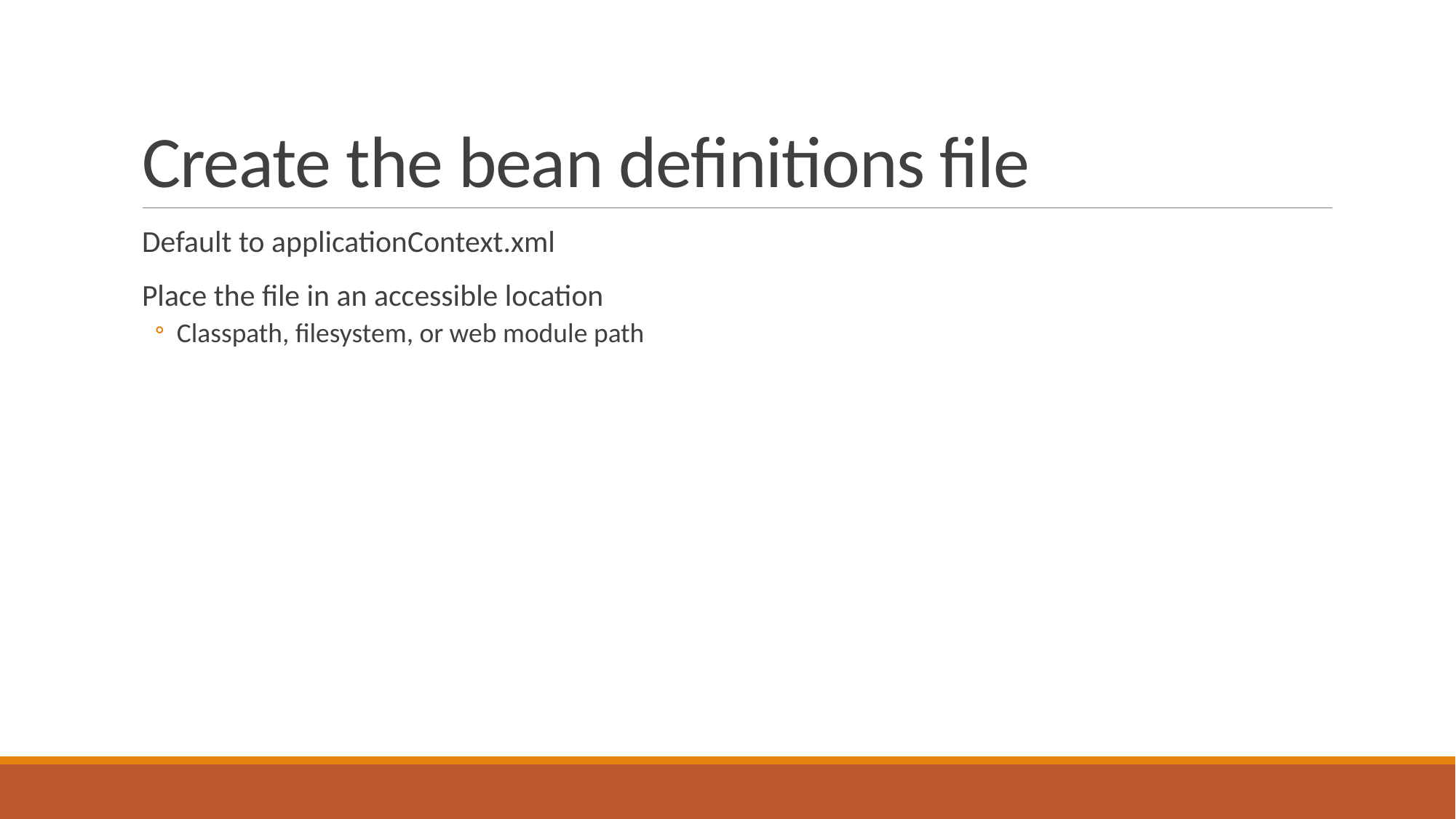

# Create the bean definitions file
Default to applicationContext.xml
Place the file in an accessible location
Classpath, filesystem, or web module path